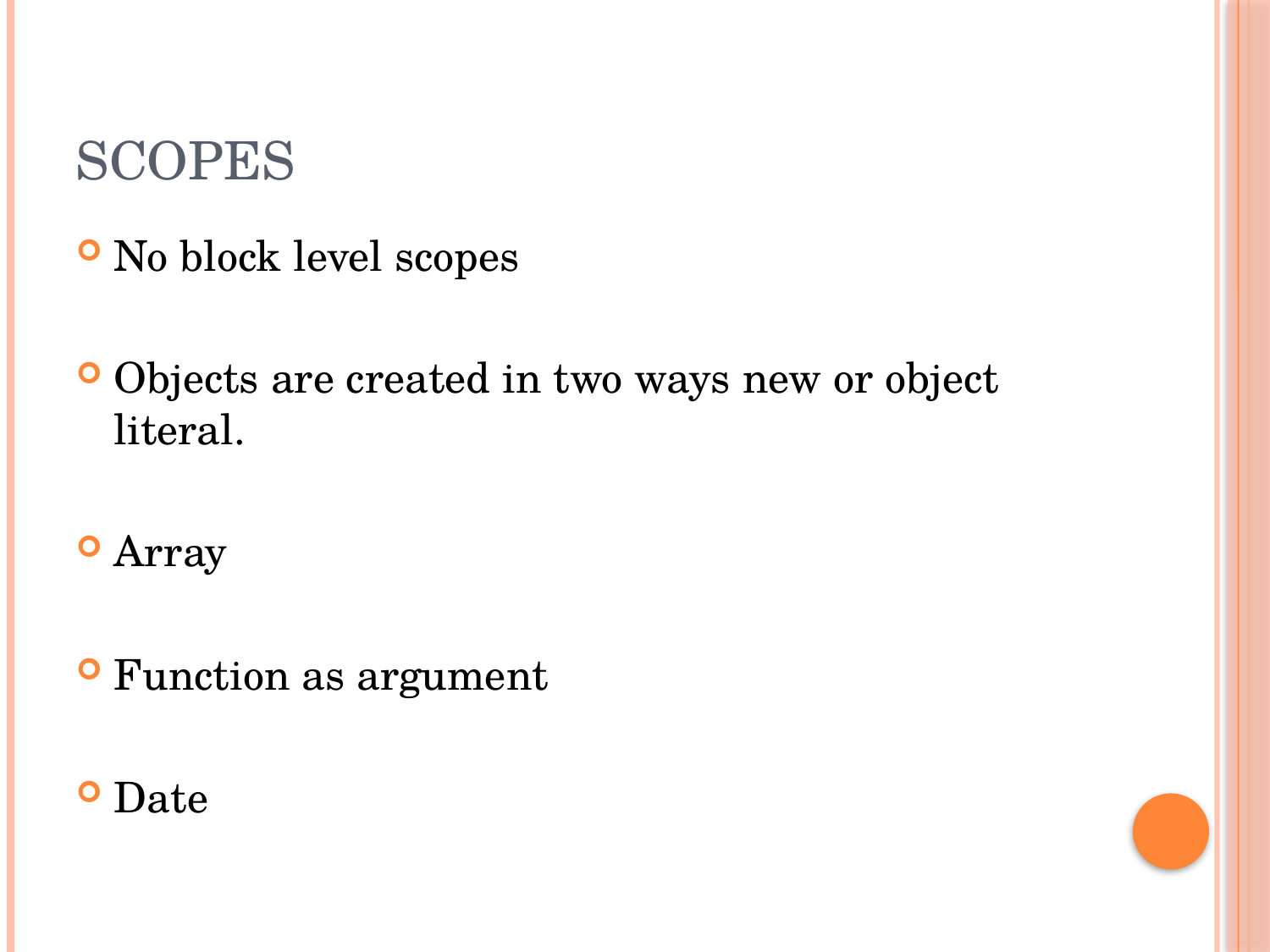

# scopes
No block level scopes

Objects are created in two ways new or object literal.

Array

Function as argument

Date